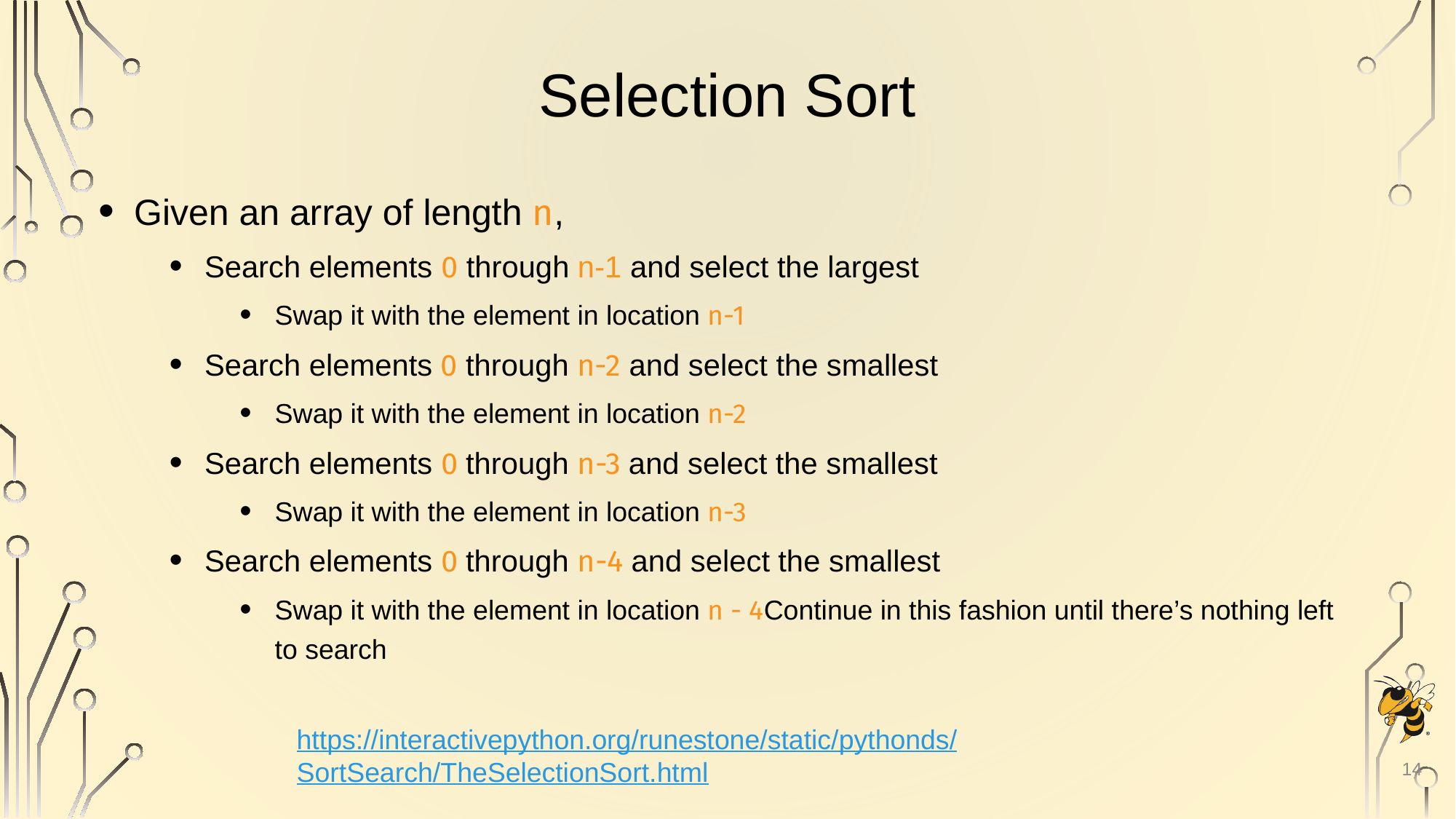

# Selection Sort
Given an array of length n,
Search elements 0 through n-1 and select the largest
Swap it with the element in location n-1
Search elements 0 through n-2 and select the smallest
Swap it with the element in location n-2
Search elements 0 through n-3 and select the smallest
Swap it with the element in location n-3
Search elements 0 through n-4 and select the smallest
Swap it with the element in location n - 4Continue in this fashion until there’s nothing left to search
https://interactivepython.org/runestone/static/pythonds/SortSearch/TheSelectionSort.html
14